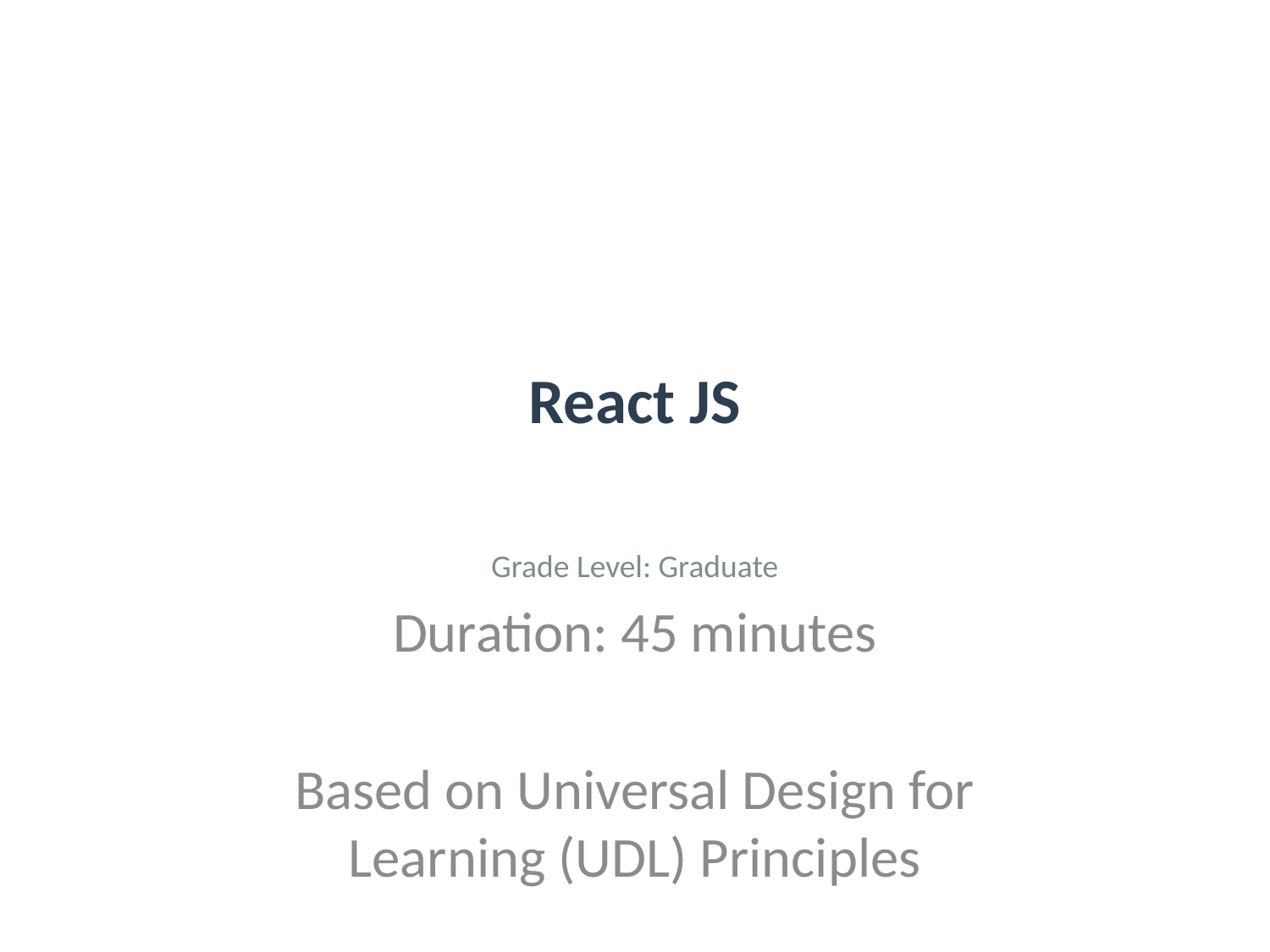

# React JS
Grade Level: Graduate
Duration: 45 minutes

Based on Universal Design for Learning (UDL) Principles